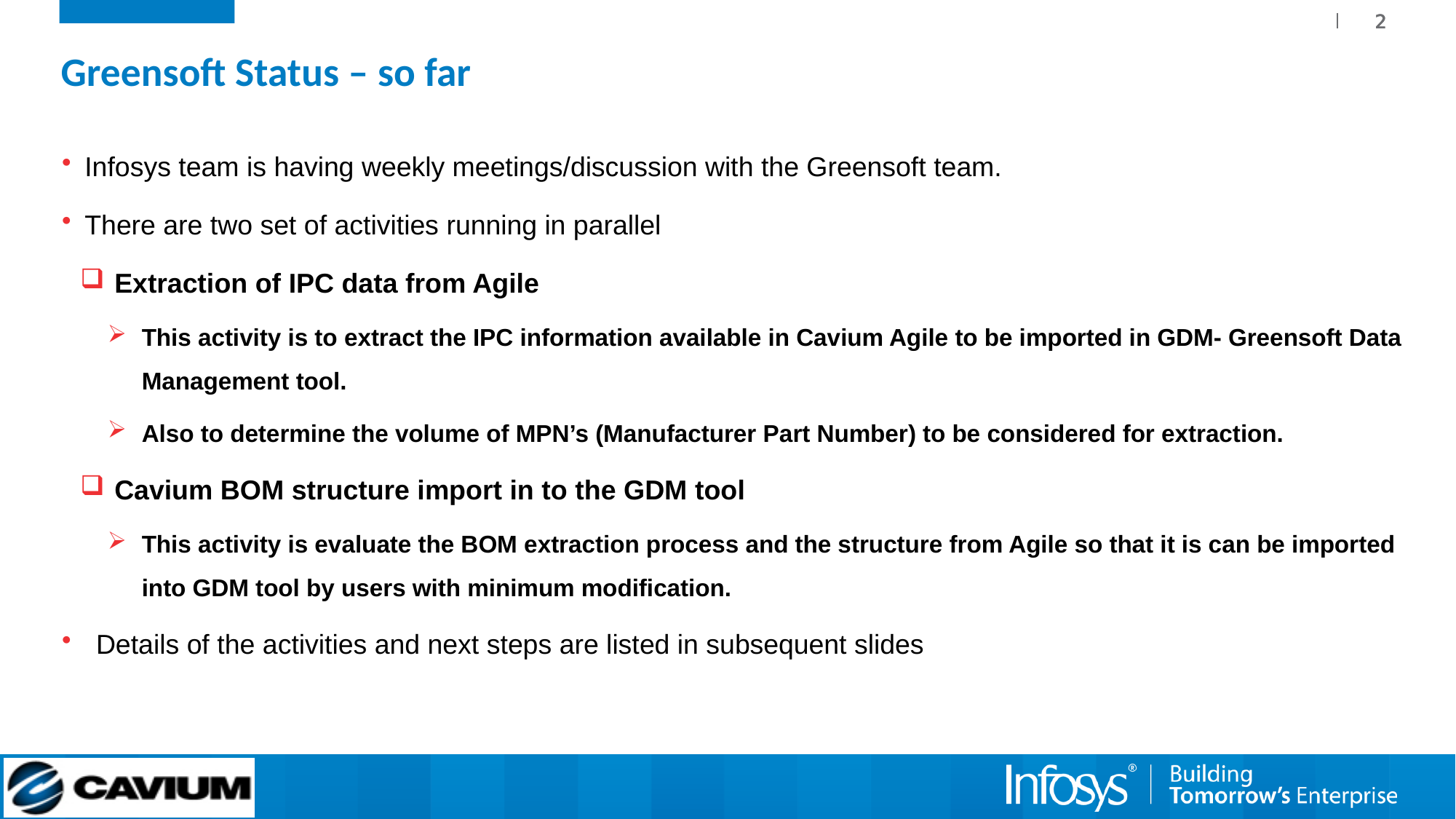

Greensoft Status – so far
Infosys team is having weekly meetings/discussion with the Greensoft team.
There are two set of activities running in parallel
Extraction of IPC data from Agile
This activity is to extract the IPC information available in Cavium Agile to be imported in GDM- Greensoft Data Management tool.
Also to determine the volume of MPN’s (Manufacturer Part Number) to be considered for extraction.
Cavium BOM structure import in to the GDM tool
This activity is evaluate the BOM extraction process and the structure from Agile so that it is can be imported into GDM tool by users with minimum modification.
Details of the activities and next steps are listed in subsequent slides